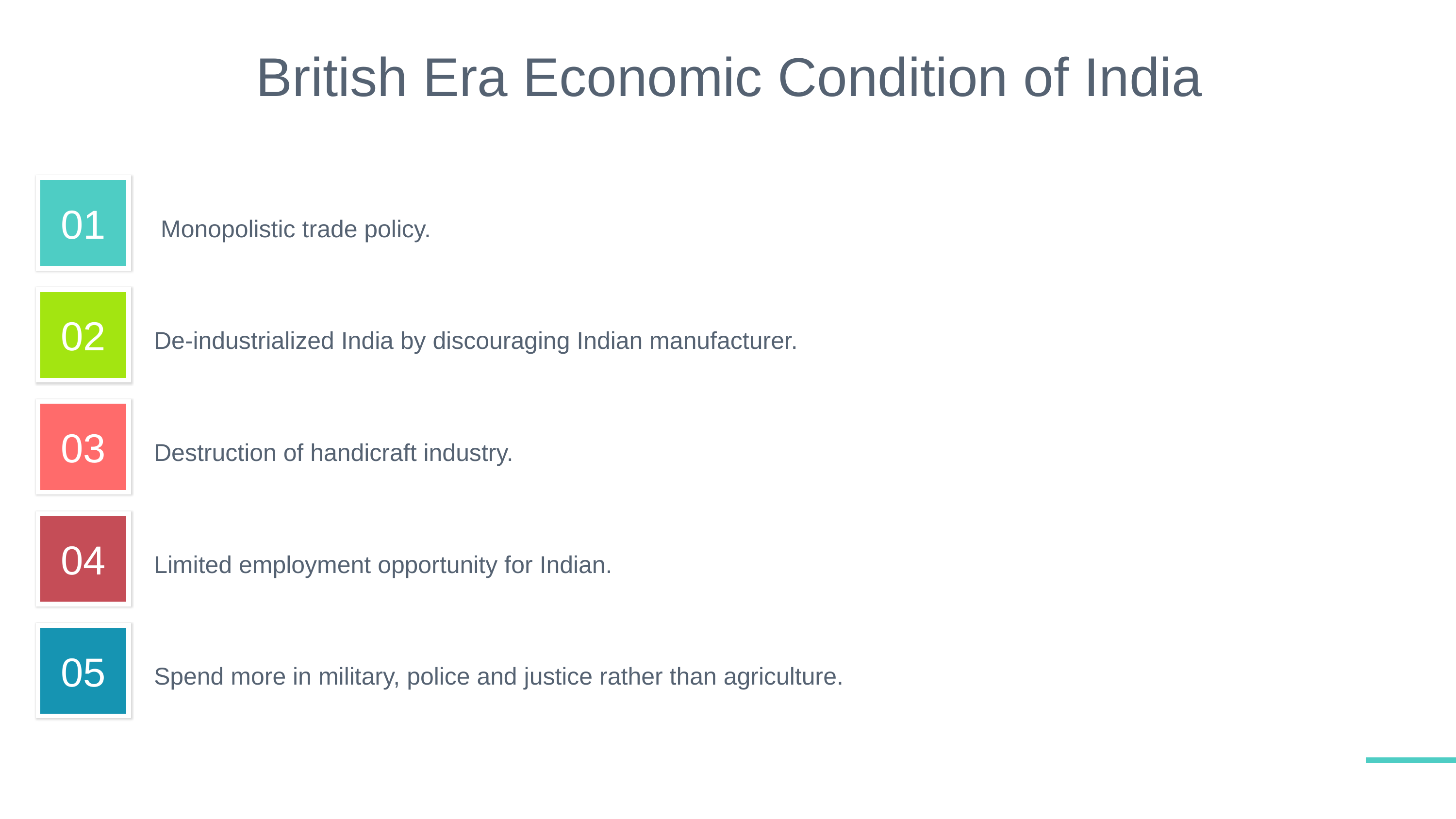

# British Era Economic Condition of India
 Monopolistic trade policy.
De-industrialized India by discouraging Indian manufacturer.
Destruction of handicraft industry.
Limited employment opportunity for Indian.
Spend more in military, police and justice rather than agriculture.